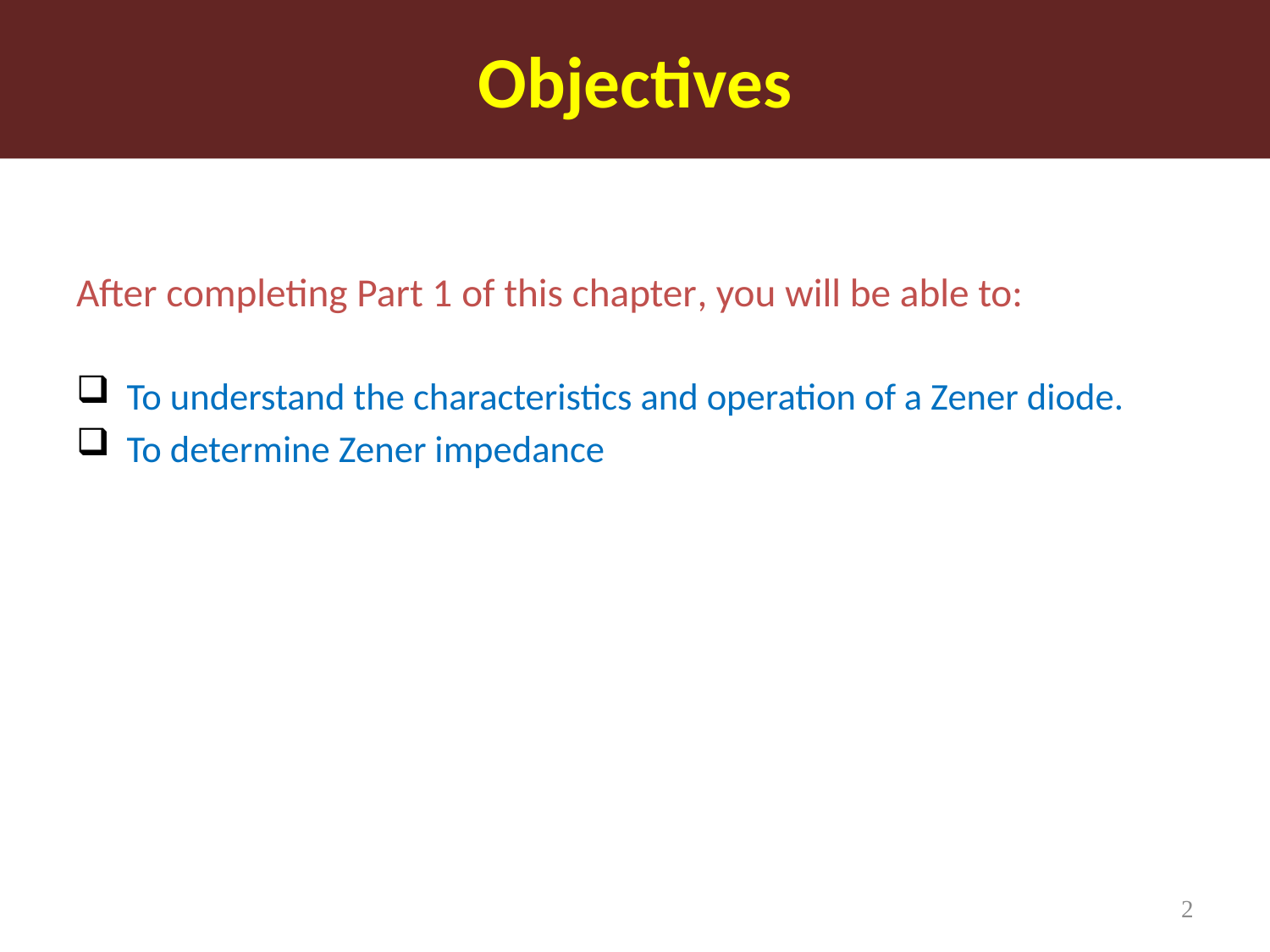

Objectives
After completing Part 1 of this chapter, you will be able to:

To understand the characteristics and operation of a Zener diode.
To determine Zener impedance

2